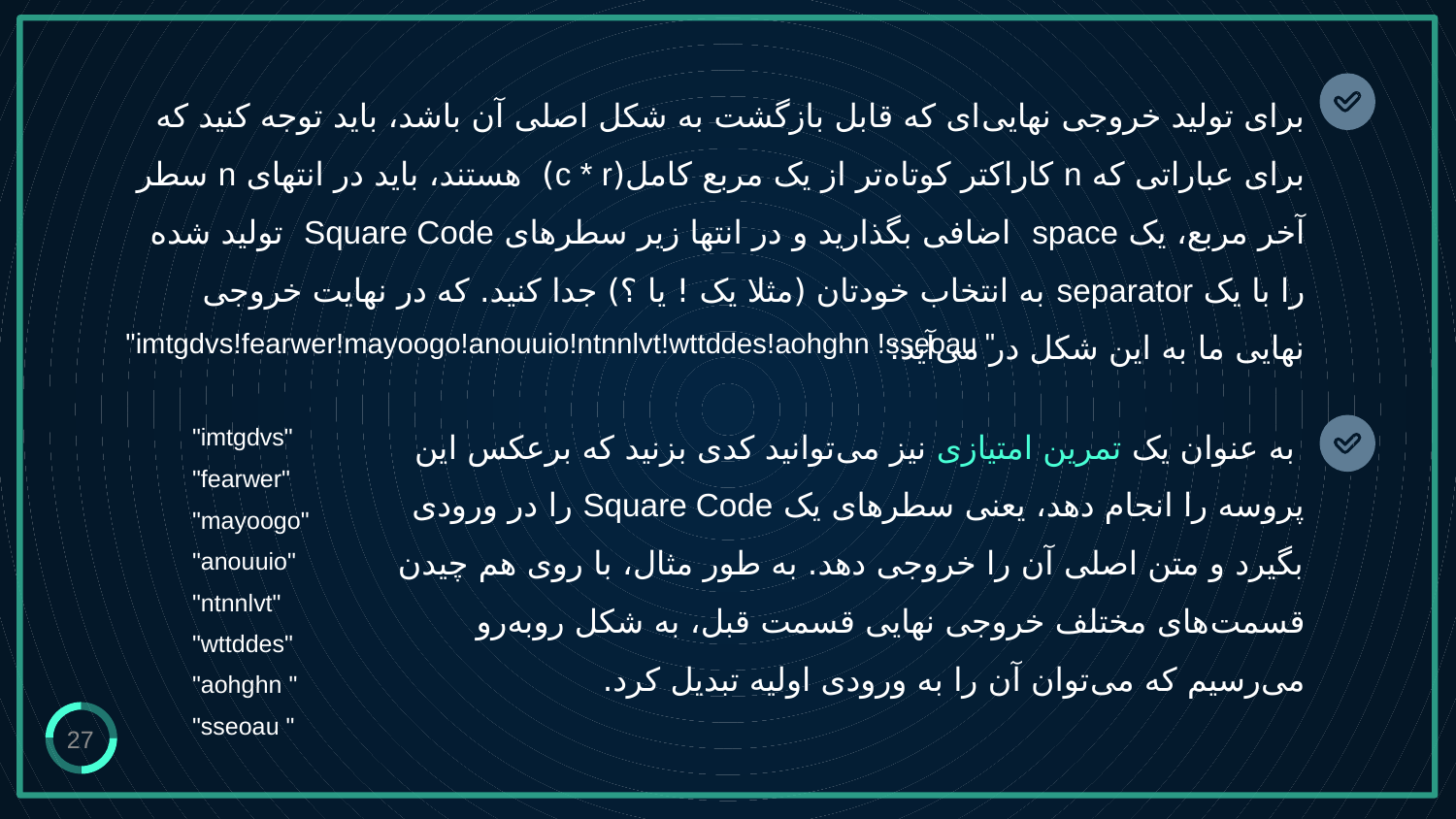

# برای تولید خروجی نهایی‌ای که قابل بازگشت به شکل اصلی آن باشد، باید توجه کنید که برای عباراتی که n کاراکتر کوتاه‌تر از یک مربع کامل(c * r)  هستند، باید در انتهای n سطر آخر مربع، یک space  اضافی بگذارید و در انتها زیر سطرهای Square Code  تولید شده را با یک separator به انتخاب خودتان (مثلا یک ! یا ؟) جدا کنید. که در نهایت خروجی نهایی ما به این شکل در می‌آید:

"imtgdvs!fearwer!mayoogo!anouuio!ntnnlvt!wttddes!aohghn !sseoau "
 به عنوان یک تمرین امتیازی نیز می‌توانید کدی بزنید که برعکس این پروسه را انجام دهد، یعنی سطرهای یک Square Code را در ورودی بگیرد و متن اصلی آن را خروجی دهد. به طور مثال، با روی هم چیدن قسمت‌های مختلف خروجی نهایی قسمت قبل، به شکل روبه‌رو می‌رسیم که می‌توان آن را به ورودی اولیه تبدیل کرد.
"imtgdvs"
"fearwer"
"mayoogo"
"anouuio"
"ntnnlvt"
"wttddes"
"aohghn "
"sseoau "

27